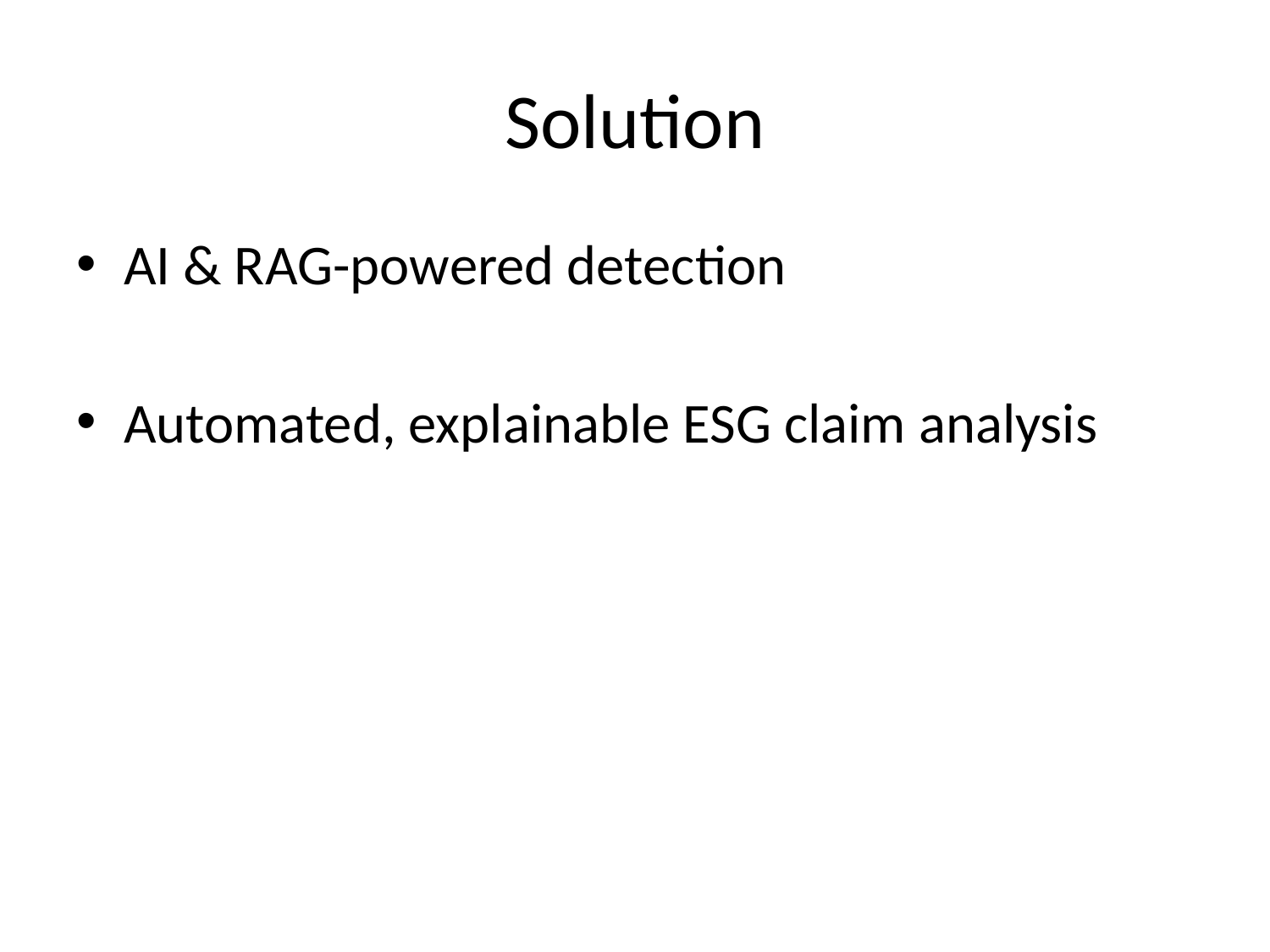

# Solution
AI & RAG-powered detection

Automated, explainable ESG claim analysis